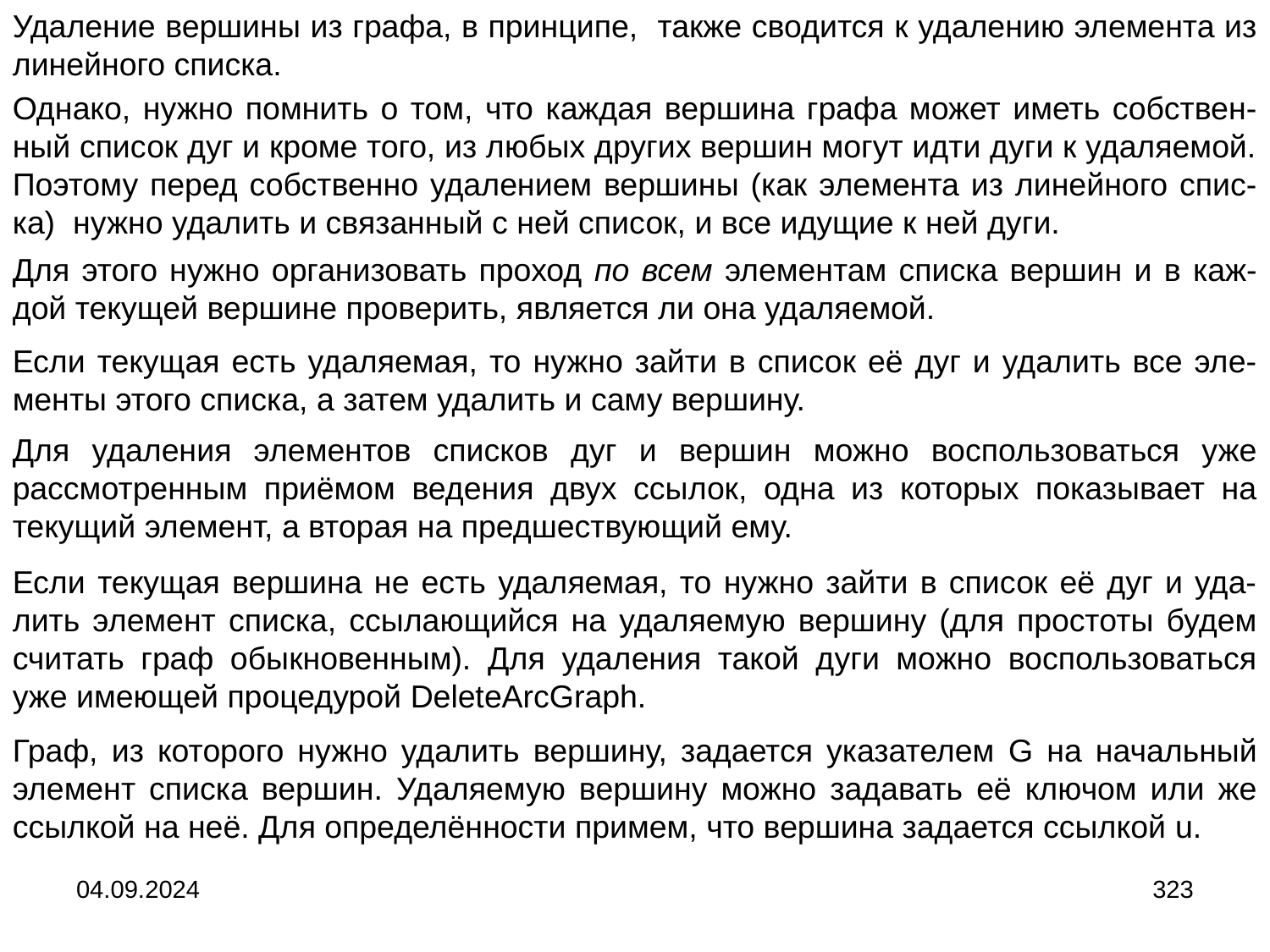

Удаление вершины из графа, в принципе,  также сводится к удалению элемента из линейного списка.
Однако, нужно помнить о том, что каждая вершина графа может иметь собствен-ный список дуг и кроме того, из любых других вершин могут идти дуги к удаляемой. Поэтому перед собственно удалением вершины (как элемента из линейного спис-ка)  нужно удалить и связанный с ней список, и все идущие к ней дуги.
Для этого нужно организовать проход по всем элементам списка вершин и в каж-дой текущей вершине проверить, является ли она удаляемой.
Если текущая есть удаляемая, то нужно зайти в список её дуг и удалить все эле-менты этого списка, а затем удалить и саму вершину.
Для удаления элементов списков дуг и вершин можно воспользоваться уже рассмотренным приёмом ведения двух ссылок, одна из которых показывает на текущий элемент, а вторая на предшествующий ему.
Если текущая вершина не есть удаляемая, то нужно зайти в список её дуг и уда-лить элемент списка, ссылающийся на удаляемую вершину (для простоты будем считать граф обыкновенным). Для удаления такой дуги можно воспользоваться уже имеющей процедурой DeleteArcGraph.
Граф, из которого нужно удалить вершину, задается указателем G на начальный элемент списка вершин. Удаляемую вершину можно задавать её ключом или же ссылкой на неё. Для определённости примем, что вершина задается ссылкой u.
04.09.2024
323